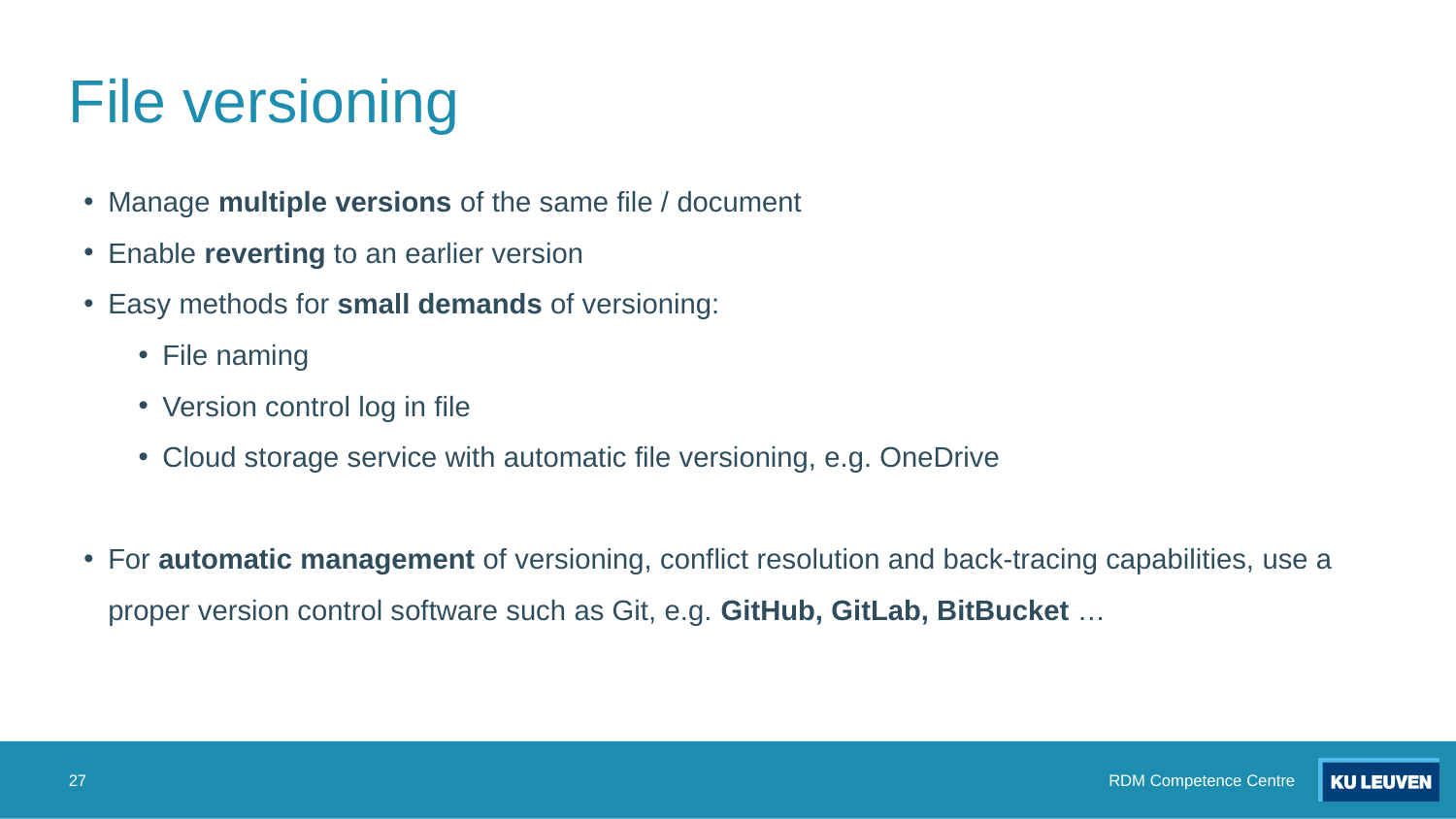

# File versioning
Manage multiple versions of the same file / document
Enable reverting to an earlier version
Easy methods for small demands of versioning:
File naming
Version control log in file
Cloud storage service with automatic file versioning, e.g. OneDrive

For automatic management of versioning, conflict resolution and back-tracing capabilities, use a proper version control software such as Git, e.g. GitHub, GitLab, BitBucket …
27
RDM Competence Centre